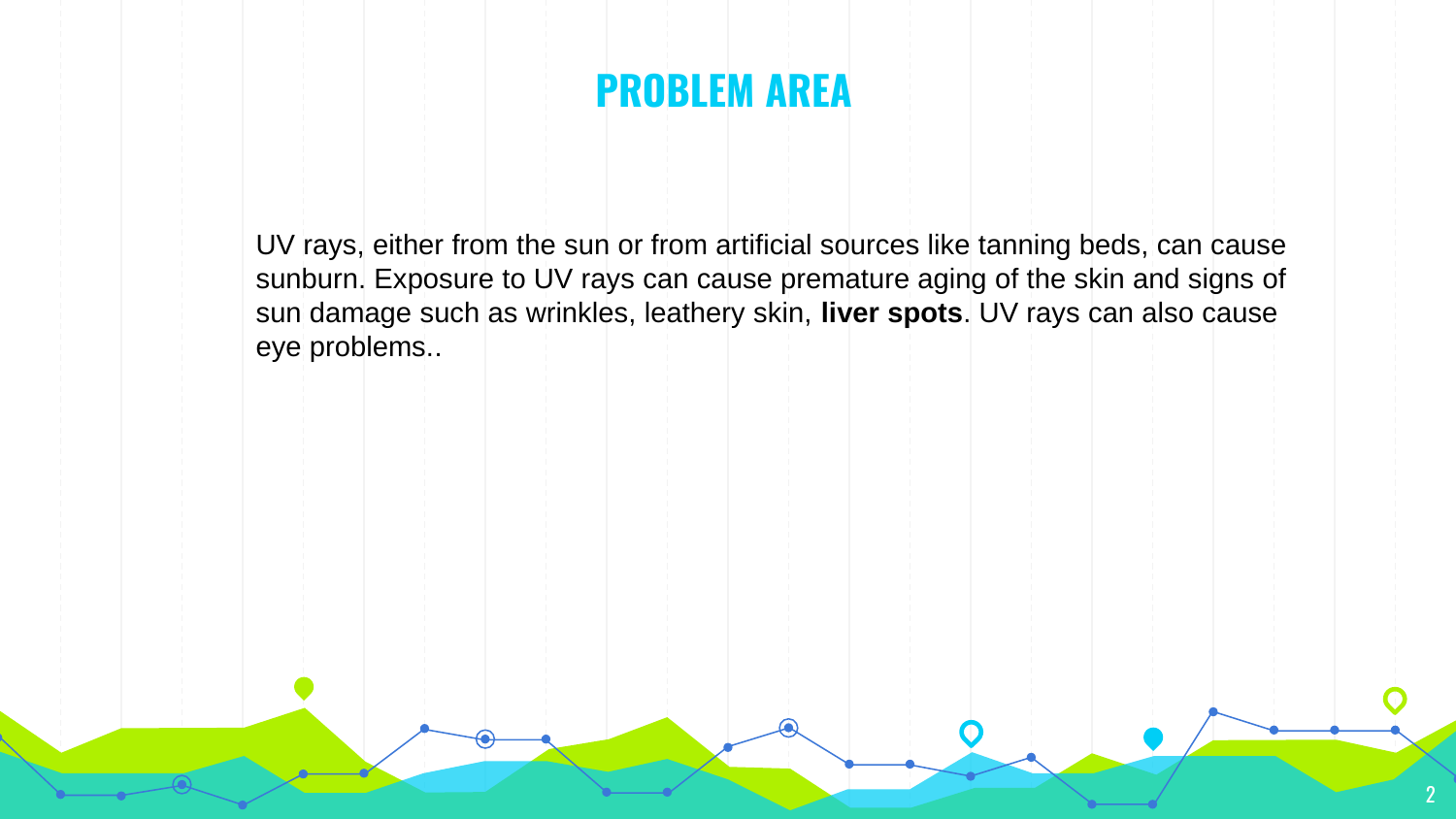

# PROBLEM AREA
UV rays, either from the sun or from artificial sources like tanning beds, can cause sunburn. Exposure to UV rays can cause premature aging of the skin and signs of sun damage such as wrinkles, leathery skin, liver spots. UV rays can also cause eye problems..
2